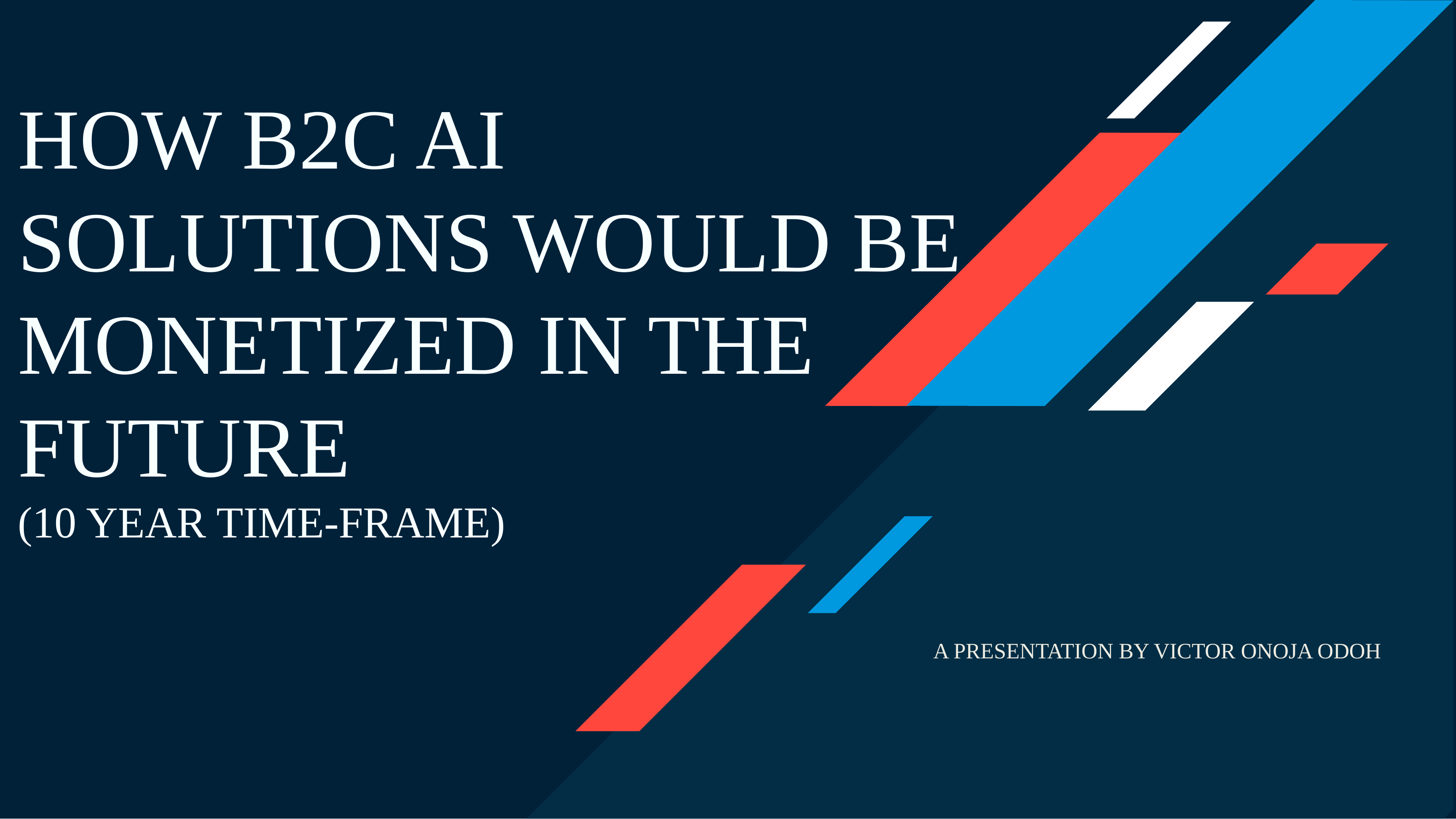

HOW B2C AI SOLUTIONS WOULD BE MONETIZED IN THE FUTURE
(10 YEAR TIME-FRAME)
A PRESENTATION BY VICTOR ONOJA ODOH